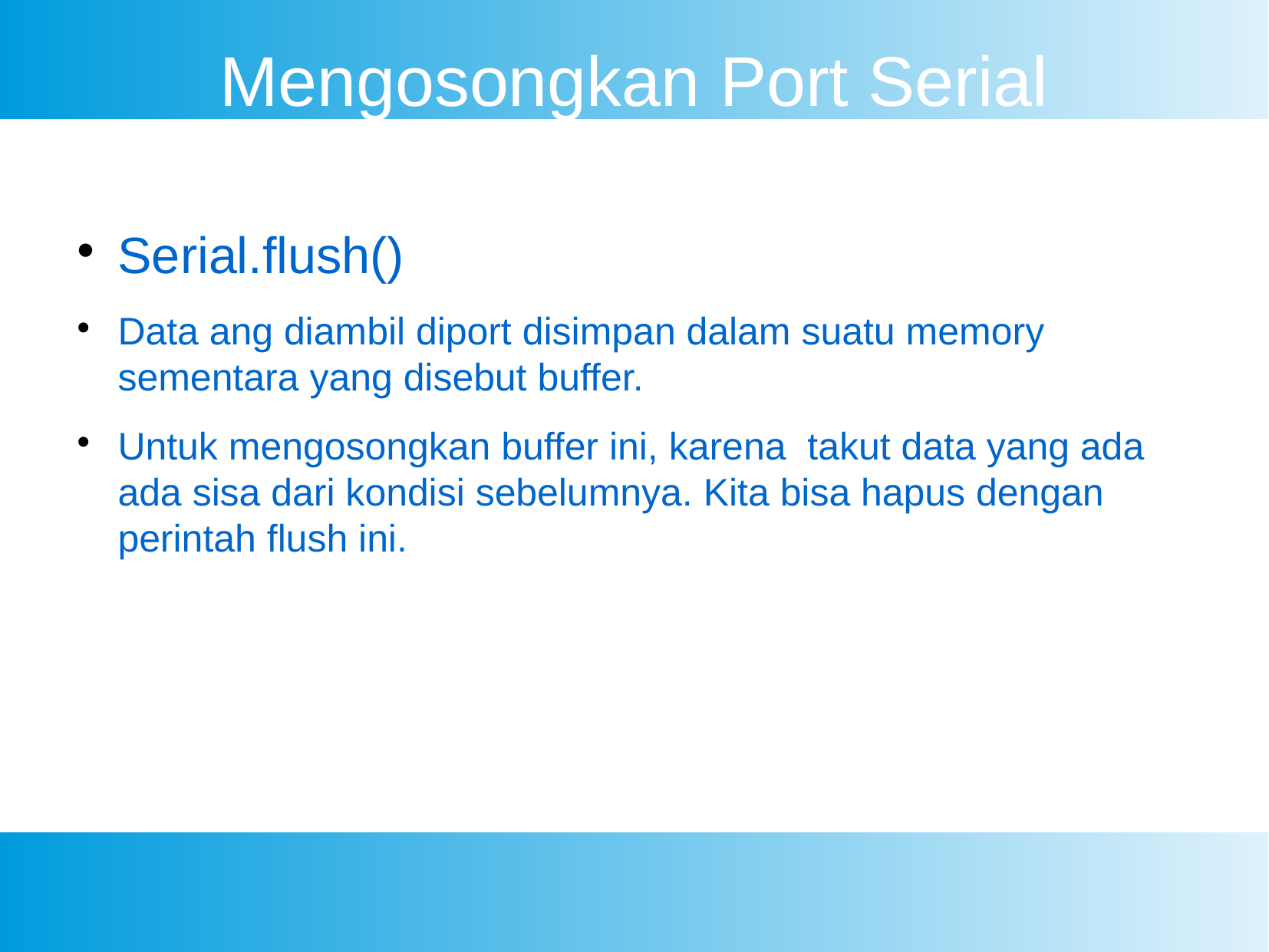

Mengosongkan Port Serial
Serial.flush()
Data ang diambil diport disimpan dalam suatu memory sementara yang disebut buffer.
Untuk mengosongkan buffer ini, karena  takut data yang ada ada sisa dari kondisi sebelumnya. Kita bisa hapus dengan perintah flush ini.